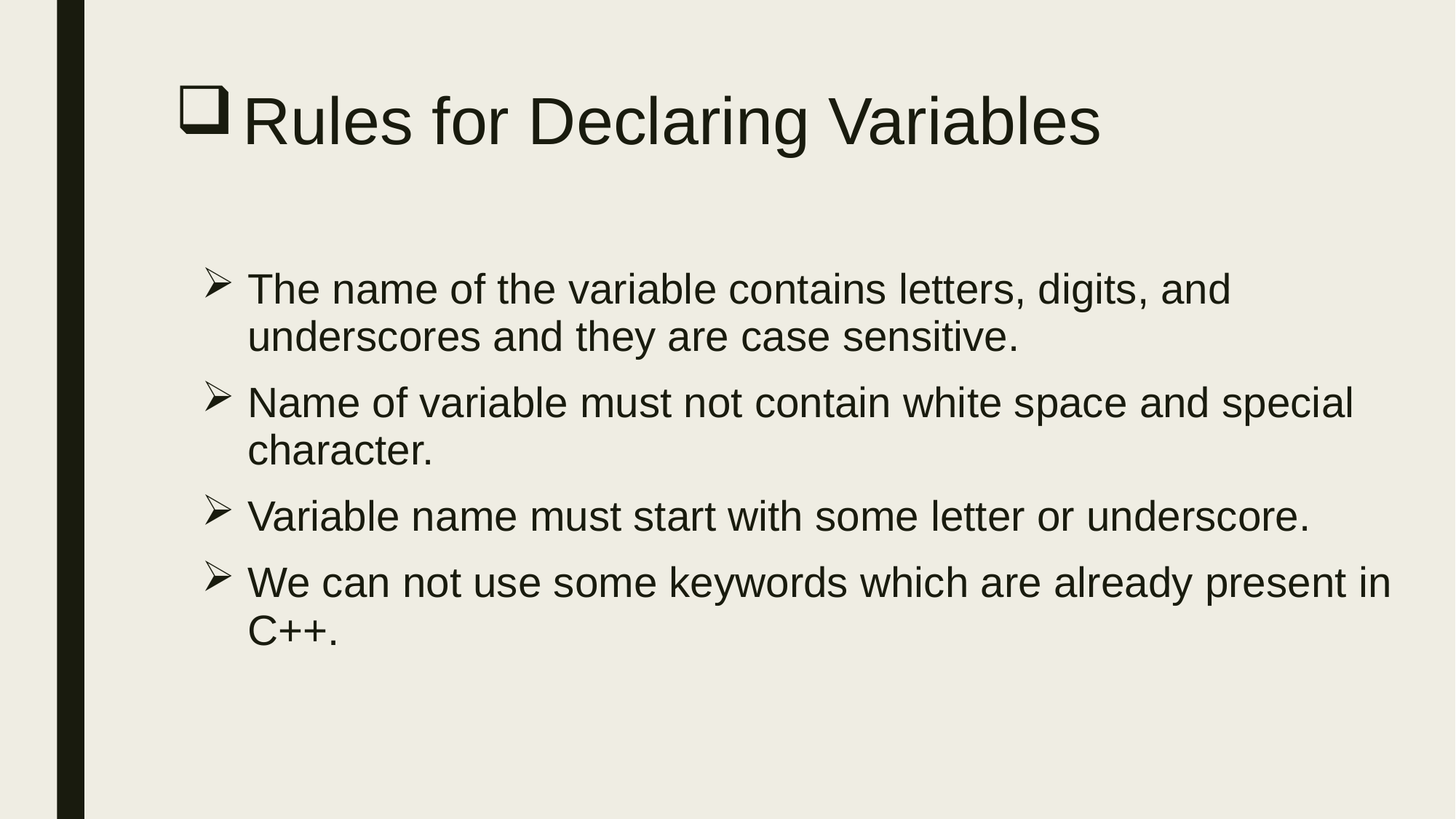

# Rules for Declaring Variables

The name of the variable contains letters, digits, and underscores and they are case sensitive.
Name of variable must not contain white space and special character.
Variable name must start with some letter or underscore.
We can not use some keywords which are already present in C++.